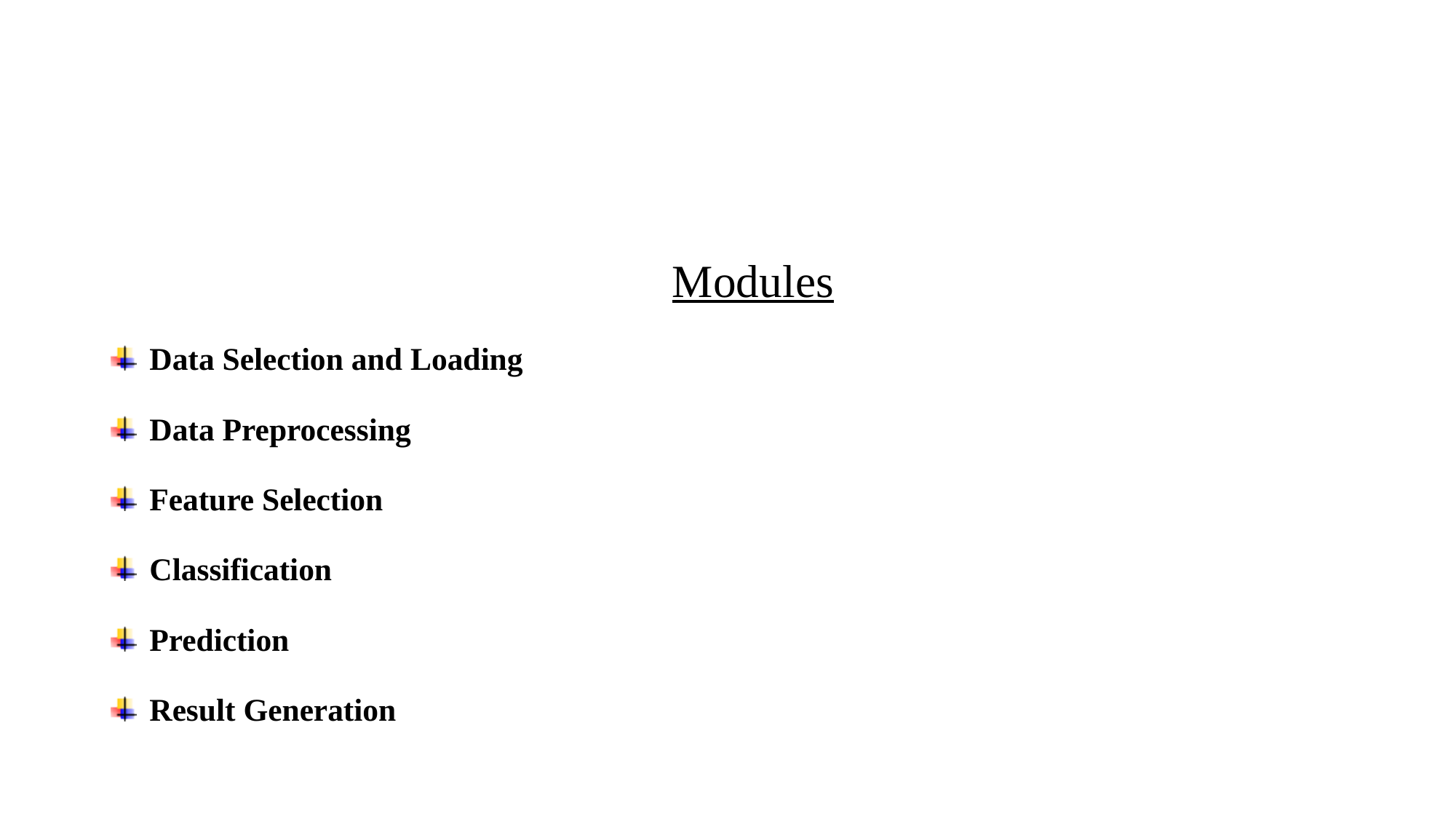

Modules
Data Selection and Loading
Data Preprocessing
Feature Selection
Classification
Prediction
Result Generation